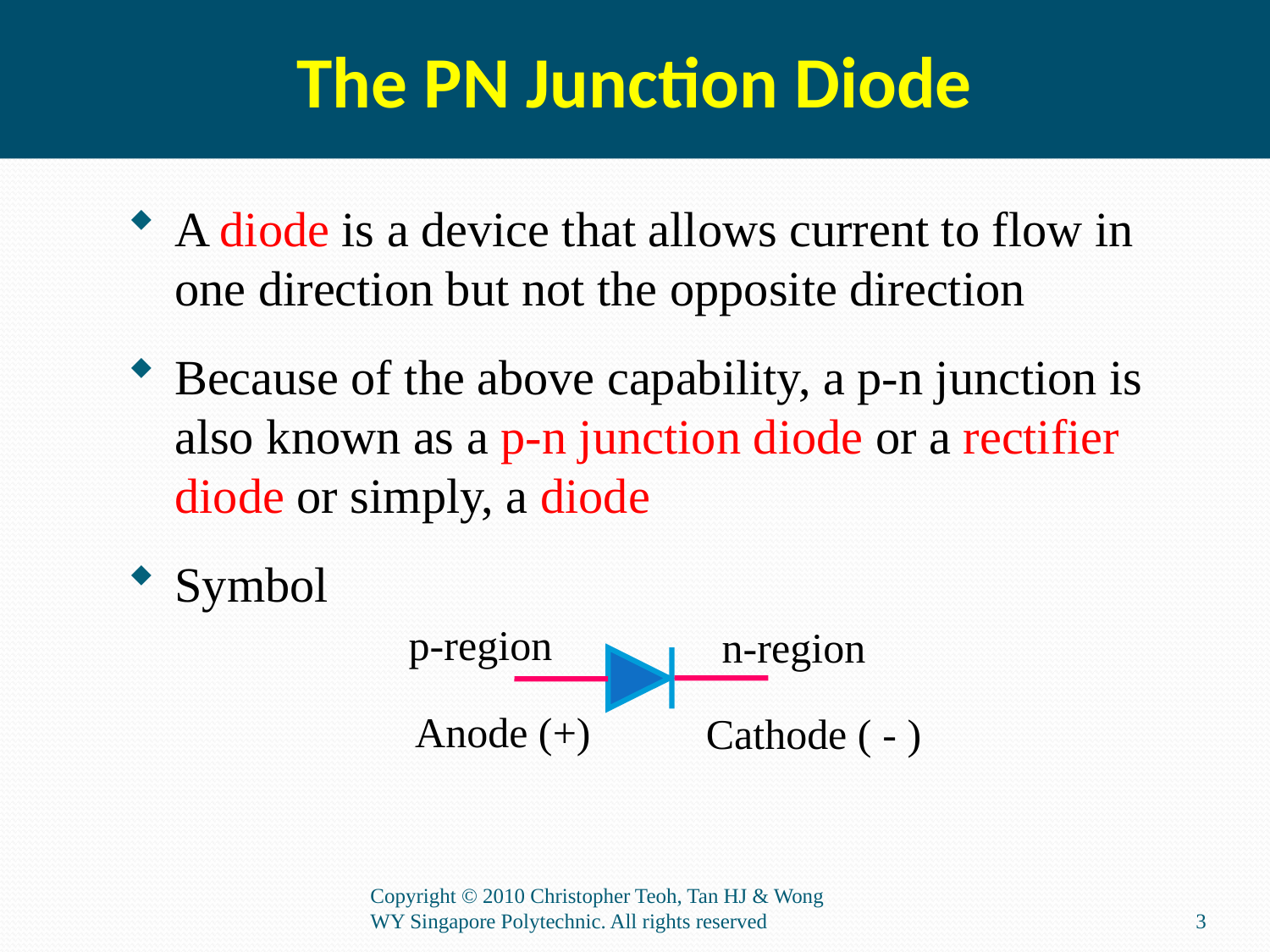

The PN Junction Diode
A diode is a device that allows current to flow in one direction but not the opposite direction
Because of the above capability, a p-n junction is also known as a p-n junction diode or a rectifier diode or simply, a diode
Symbol

p-region
n-region
Anode (+)
Cathode ( - )
Copyright © 2010 Christopher Teoh, Tan HJ & Wong WY Singapore Polytechnic. All rights reserved
3